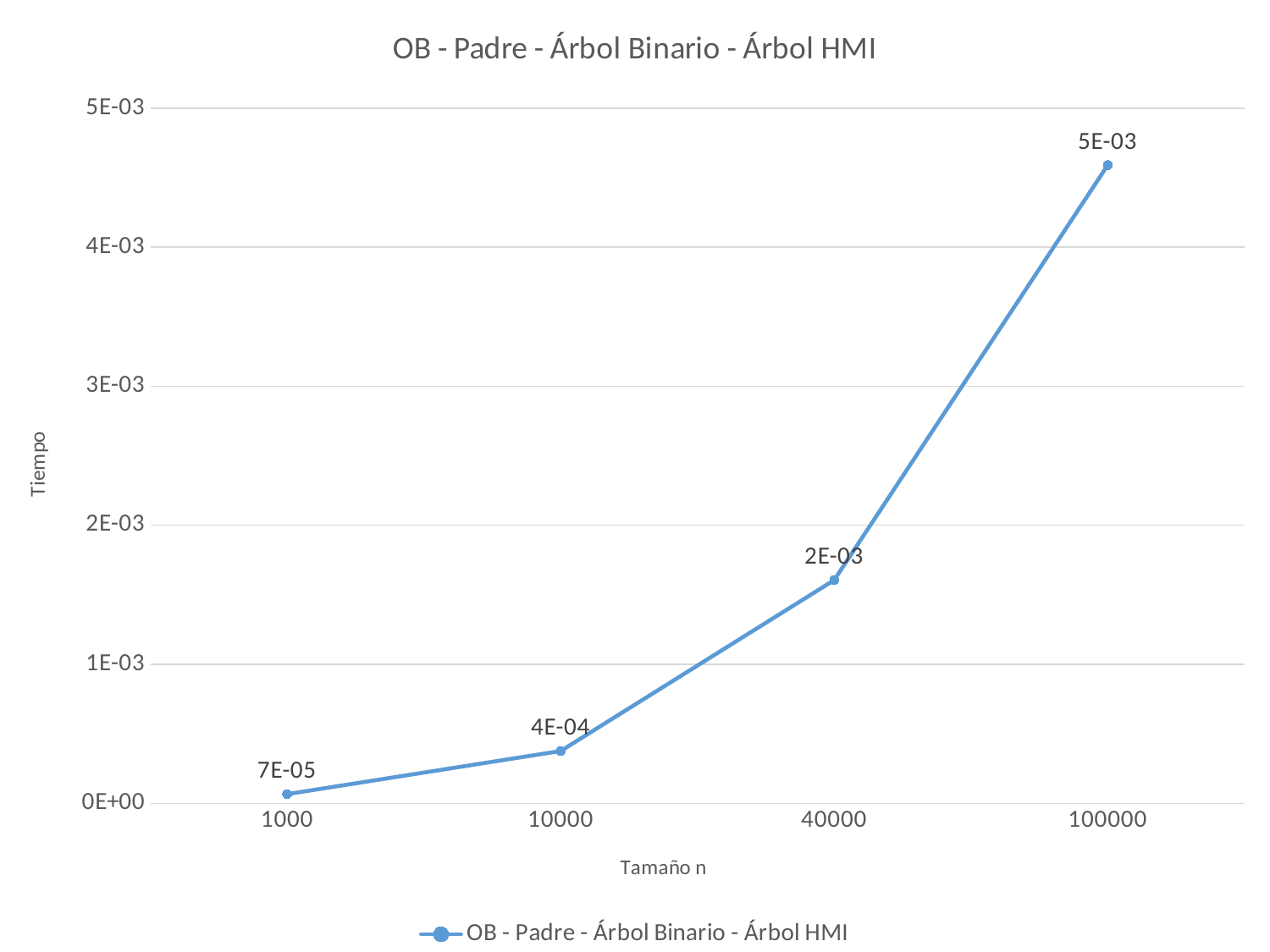

### Chart:

| Category | OB - Padre - Árbol Binario - Árbol HMI |
|---|---|
| 1000 | 6.63922e-05 |
| 10000 | 0.000376601 |
| 40000 | 0.0016059 |
| 100000 | 0.00459078 |